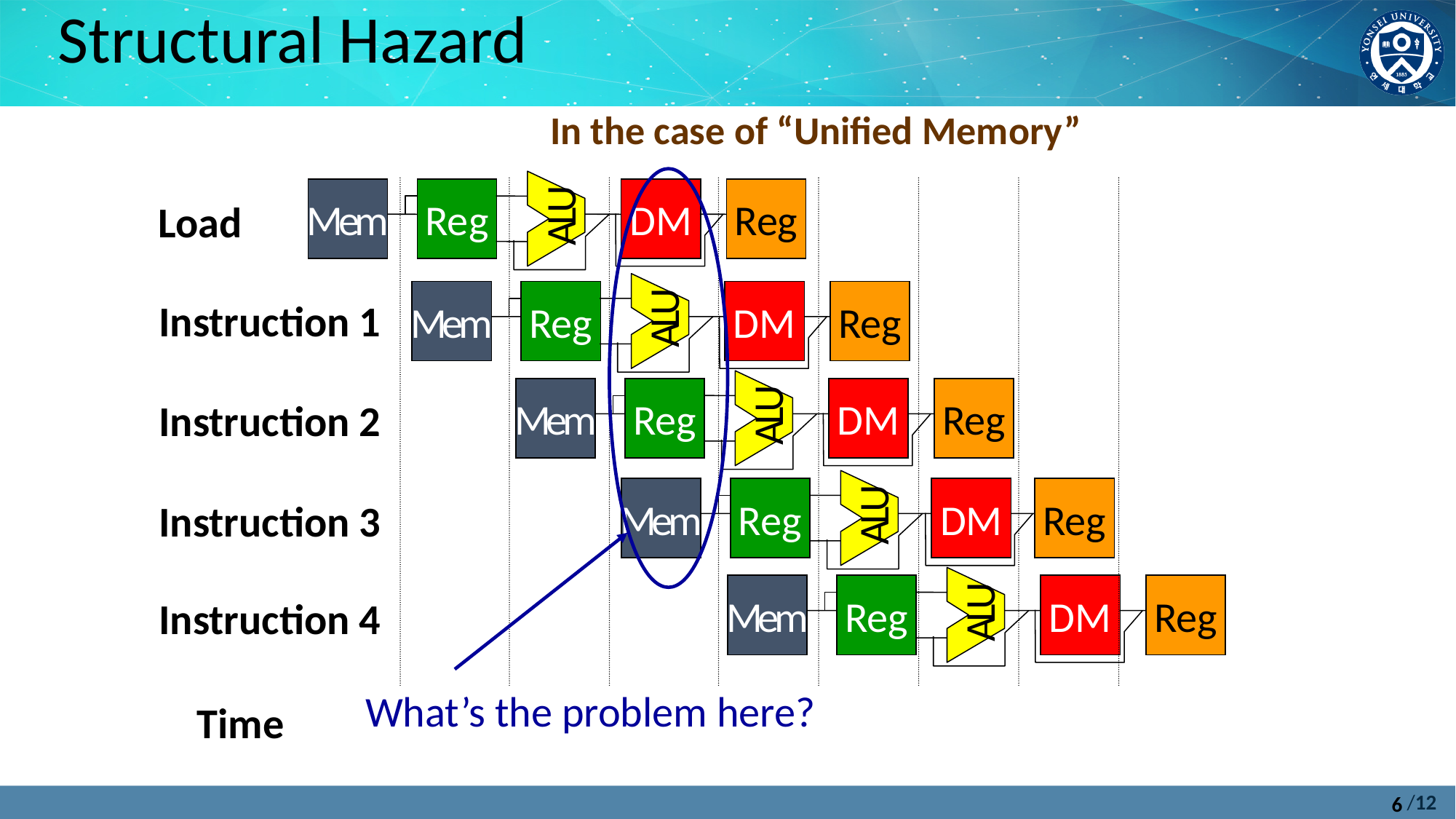

Structural Hazard
In the case of “Unified Memory”

ALU
Mem
Reg
DM
Reg

Load

ALU
Mem
Reg
DM
Reg

Instruction 1

ALU
Mem
Reg
DM
Reg

Instruction 2

ALU
Mem
Reg
DM
Reg

Instruction 3

ALU
Mem
Reg
DM
Reg

Instruction 4
What’s the problem here?
Time
6